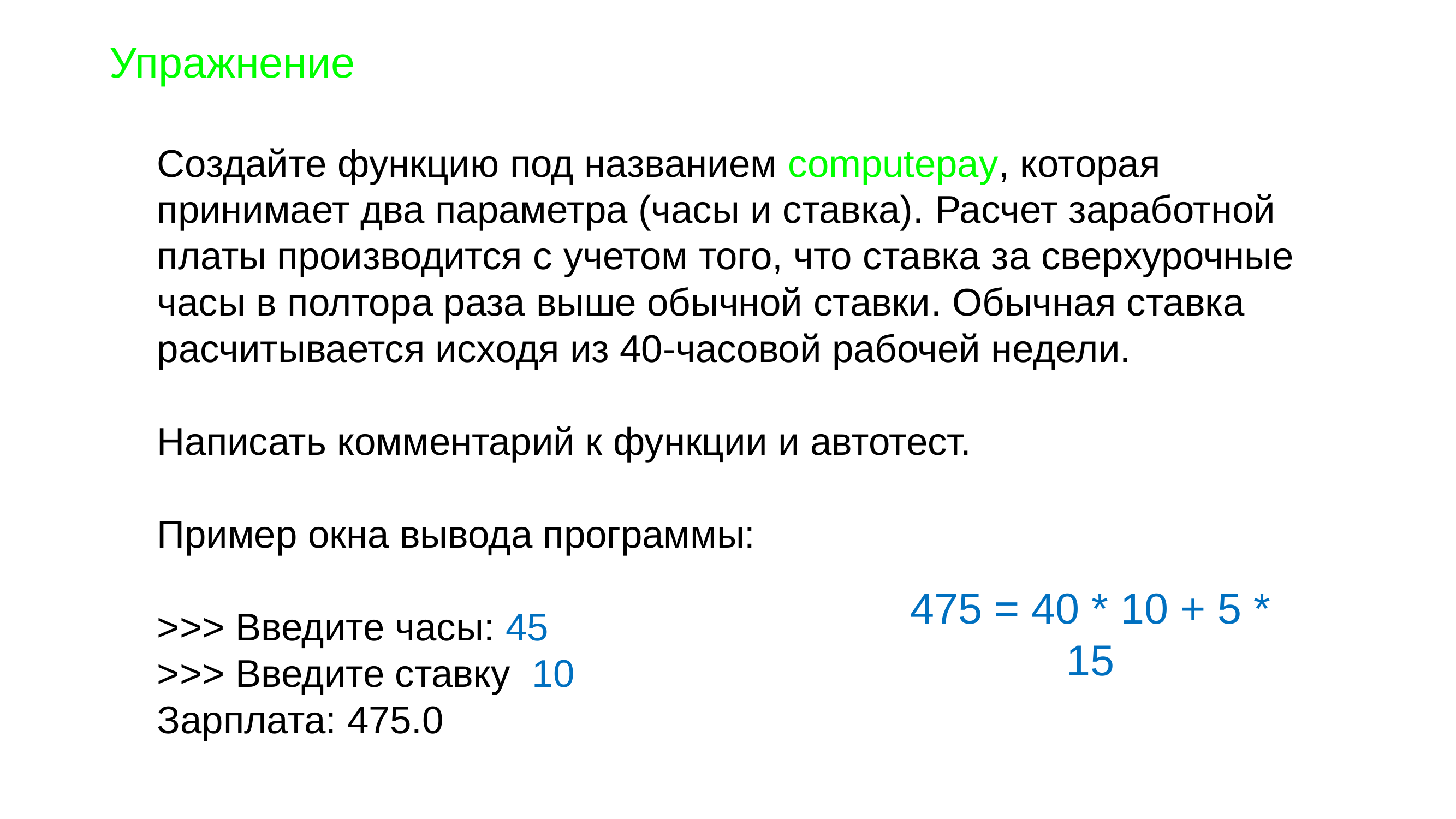

Упражнение
Cоздайте функцию под названием computepay, которая принимает два параметра (часы и ставка). Расчет заработной платы производится с учетом того, что ставка за сверхурочные часы в полтора раза выше обычной ставки. Обычная ставка расчитывается исходя из 40-часовой рабочей недели.

Написать комментарий к функции и автотест.

Пример окна вывода программы:

>>> Введите часы: 45
>>> Введите ставку: 10
Зарплата: 475.0
475 = 40 * 10 + 5 * 15